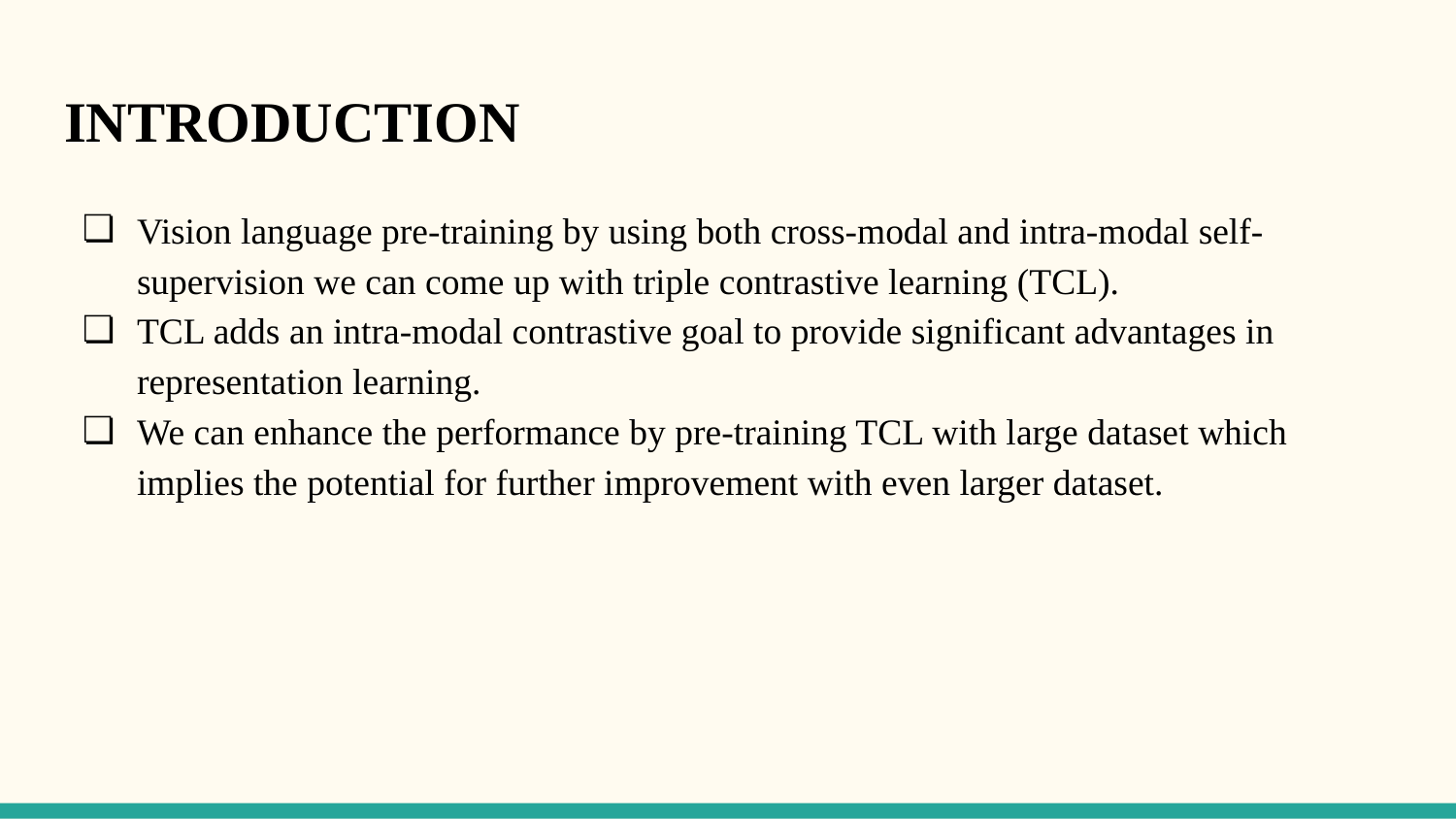

# INTRODUCTION
Vision language pre-training by using both cross-modal and intra-modal self-supervision we can come up with triple contrastive learning (TCL).
TCL adds an intra-modal contrastive goal to provide significant advantages in representation learning.
We can enhance the performance by pre-training TCL with large dataset which implies the potential for further improvement with even larger dataset.